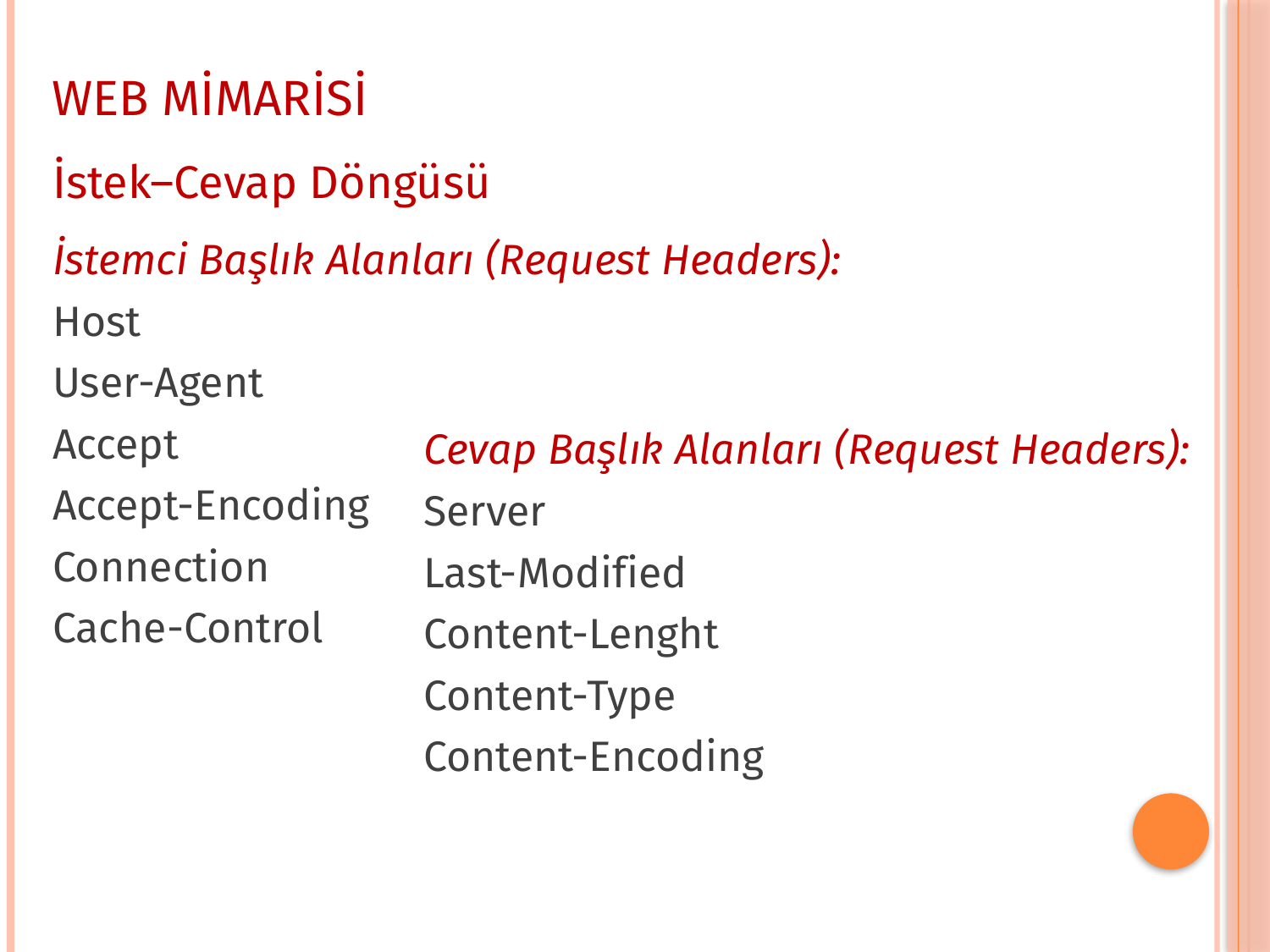

WEB MİMARİSİ
İstek–Cevap Döngüsü
İstemci Başlık Alanları (Request Headers):
Host
User-Agent
Accept
Accept-Encoding
Connection
Cache-Control
Cevap Başlık Alanları (Request Headers):
Server
Last-Modified
Content-Lenght
Content-Type
Content-Encoding